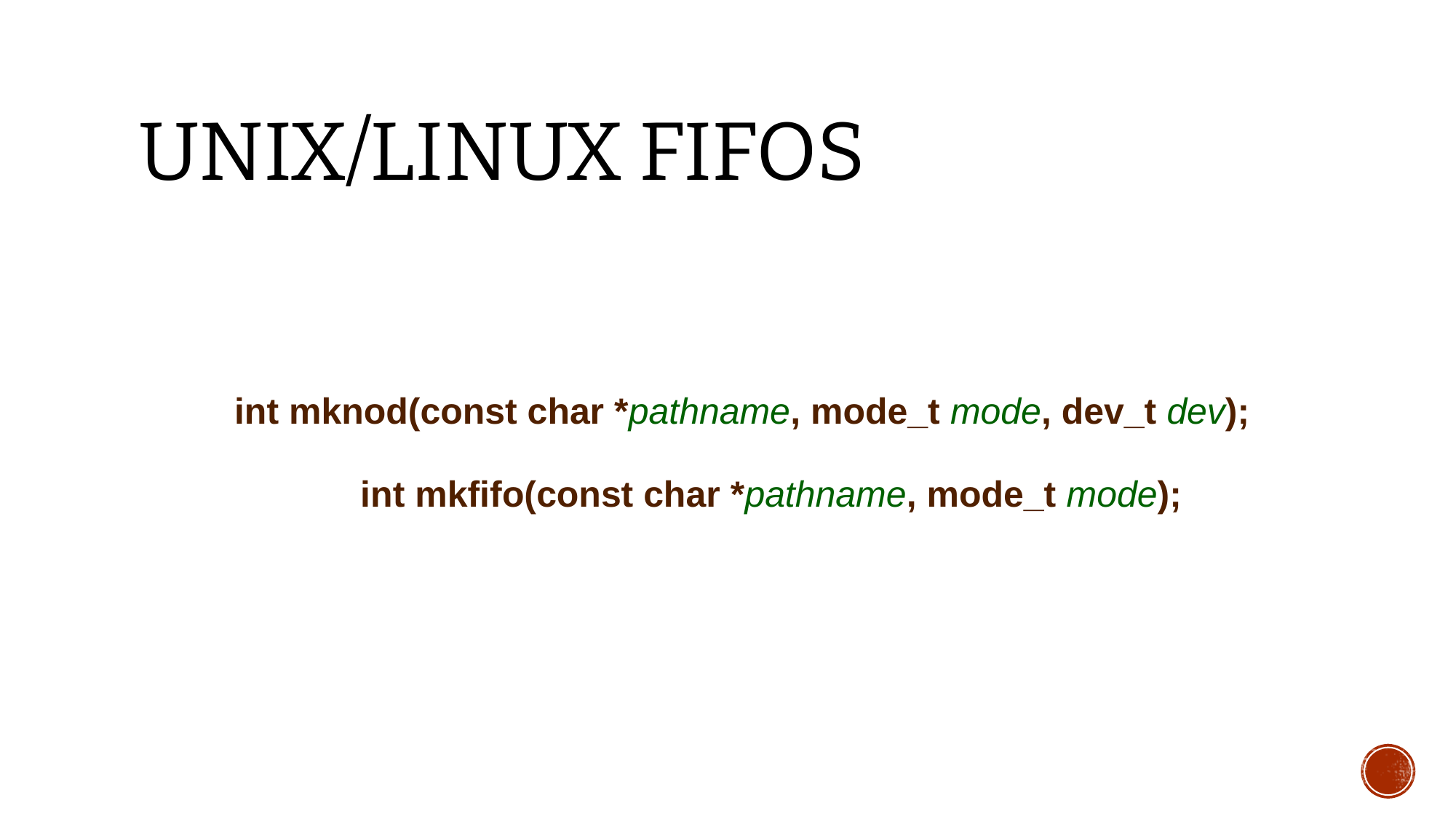

# UNIX/Linux FIFOs
int mknod(const char *pathname, mode_t mode, dev_t dev);
int mkfifo(const char *pathname, mode_t mode);